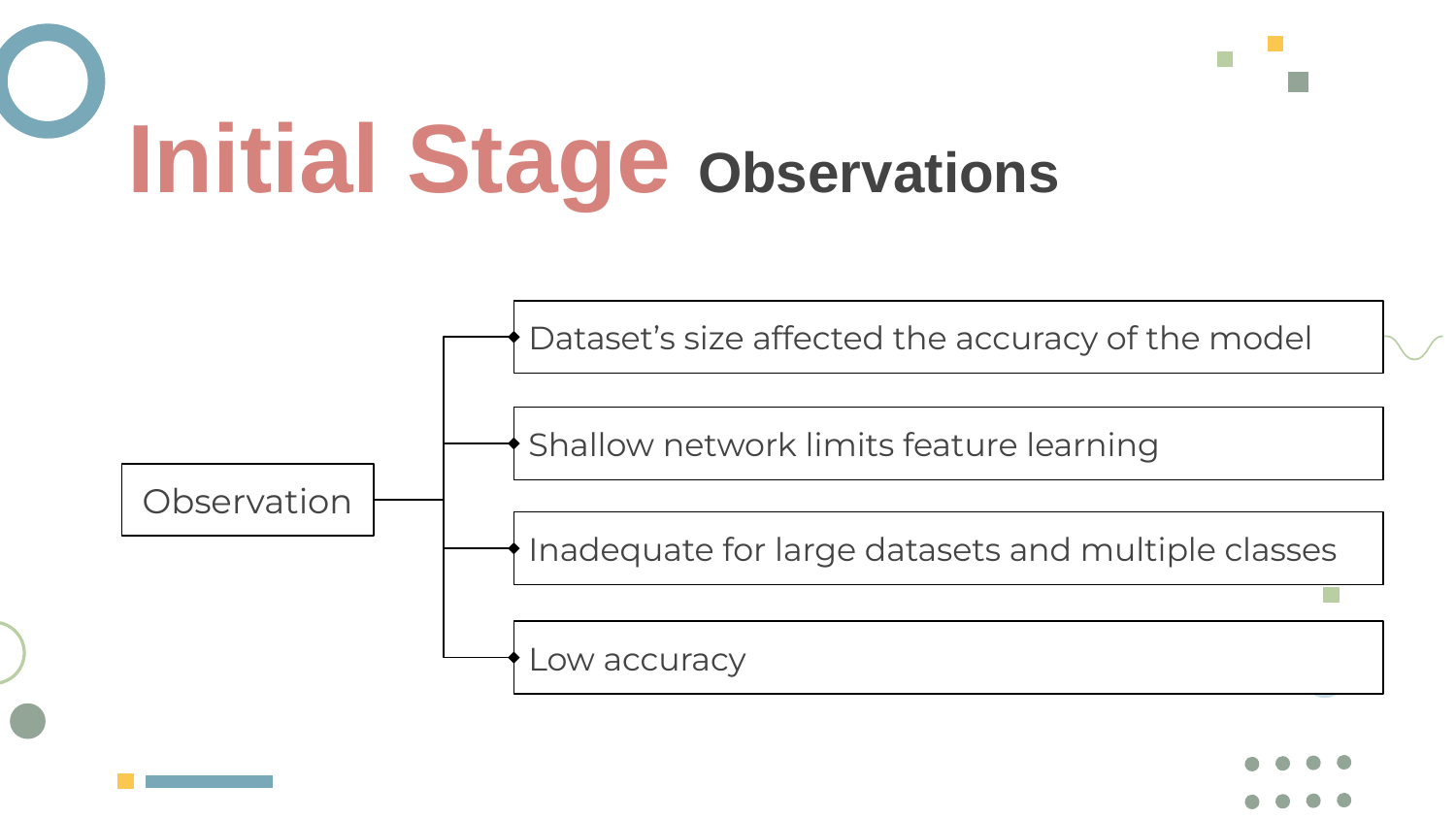

Initial Stage Observations
Dataset’s size affected the accuracy of the model
Shallow network limits feature learning
Observation
Inadequate for large datasets and multiple classes
Low accuracy